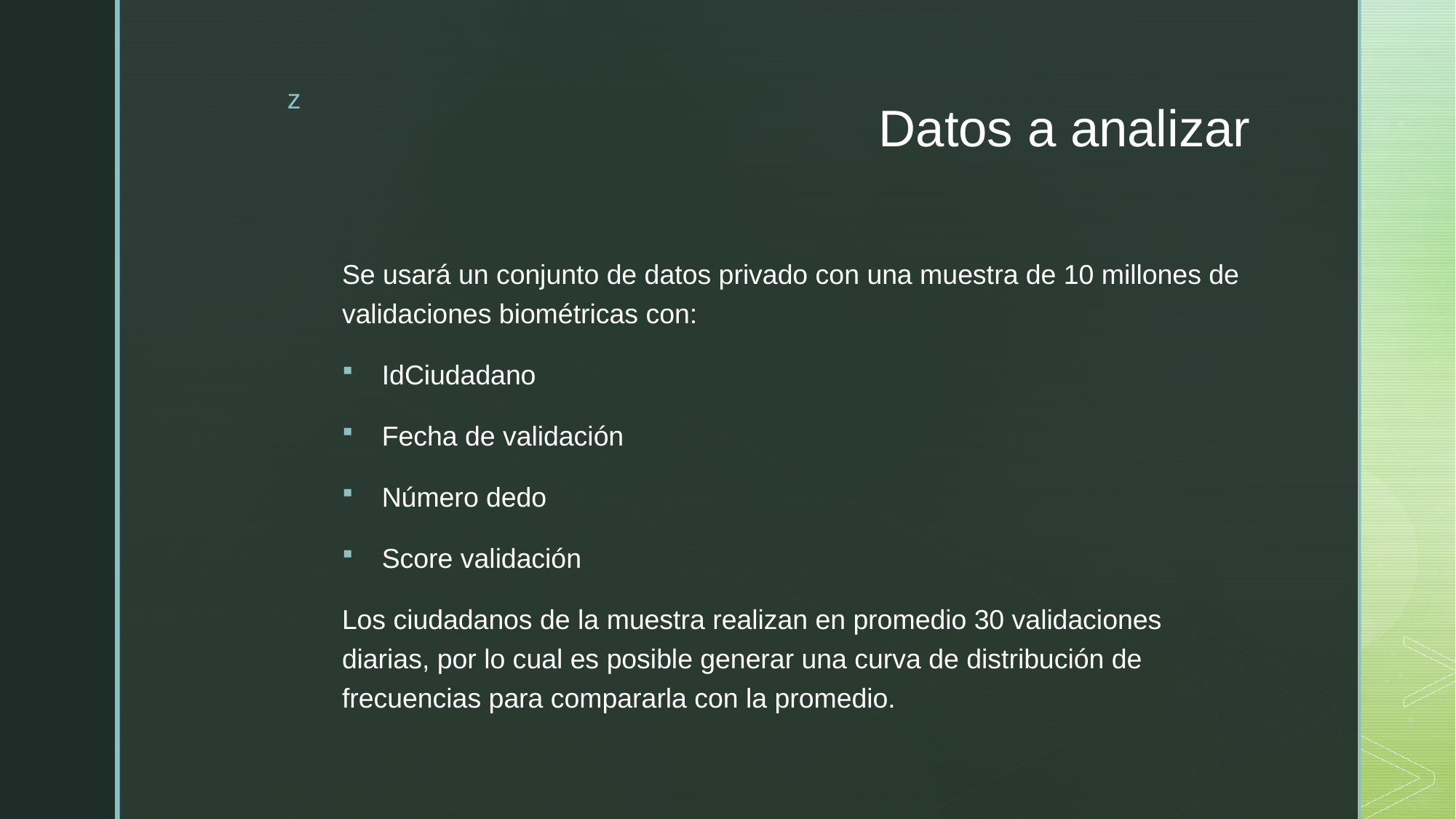

# Datos a analizar
Se usará un conjunto de datos privado con una muestra de 10 millones de validaciones biométricas con:
IdCiudadano
Fecha de validación
Número dedo
Score validación
Los ciudadanos de la muestra realizan en promedio 30 validaciones diarias, por lo cual es posible generar una curva de distribución de frecuencias para compararla con la promedio.